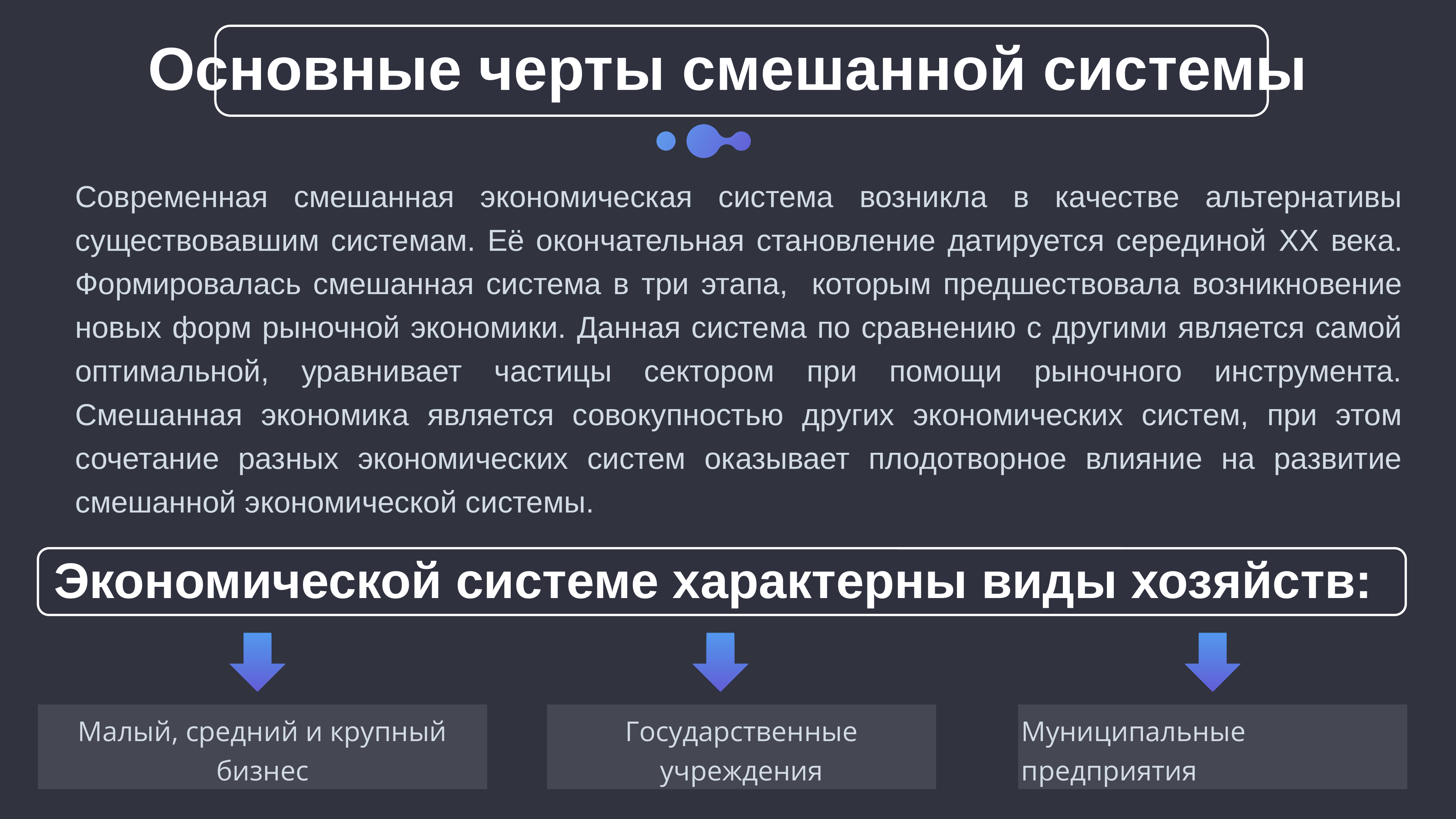

Основные черты смешанной системы

Современная смешанная экономическая система возникла в качестве альтернативы существовавшим системам. Её окончательная становление датируется серединой XX века. Формировалась смешанная система в три этапа,  которым предшествовала возникновение новых форм рыночной экономики. Данная система по сравнению с другими является самой оптимальной, уравнивает частицы сектором при помощи рыночного инструмента. Смешанная экономика является совокупностью других экономических систем, при этом сочетание разных экономических систем оказывает плодотворное влияние на развитие смешанной экономической системы.
Экономической системе характерны виды хозяйств:

Малый, средний и крупный бизнес
Государственные учреждения
Муниципальные предприятия